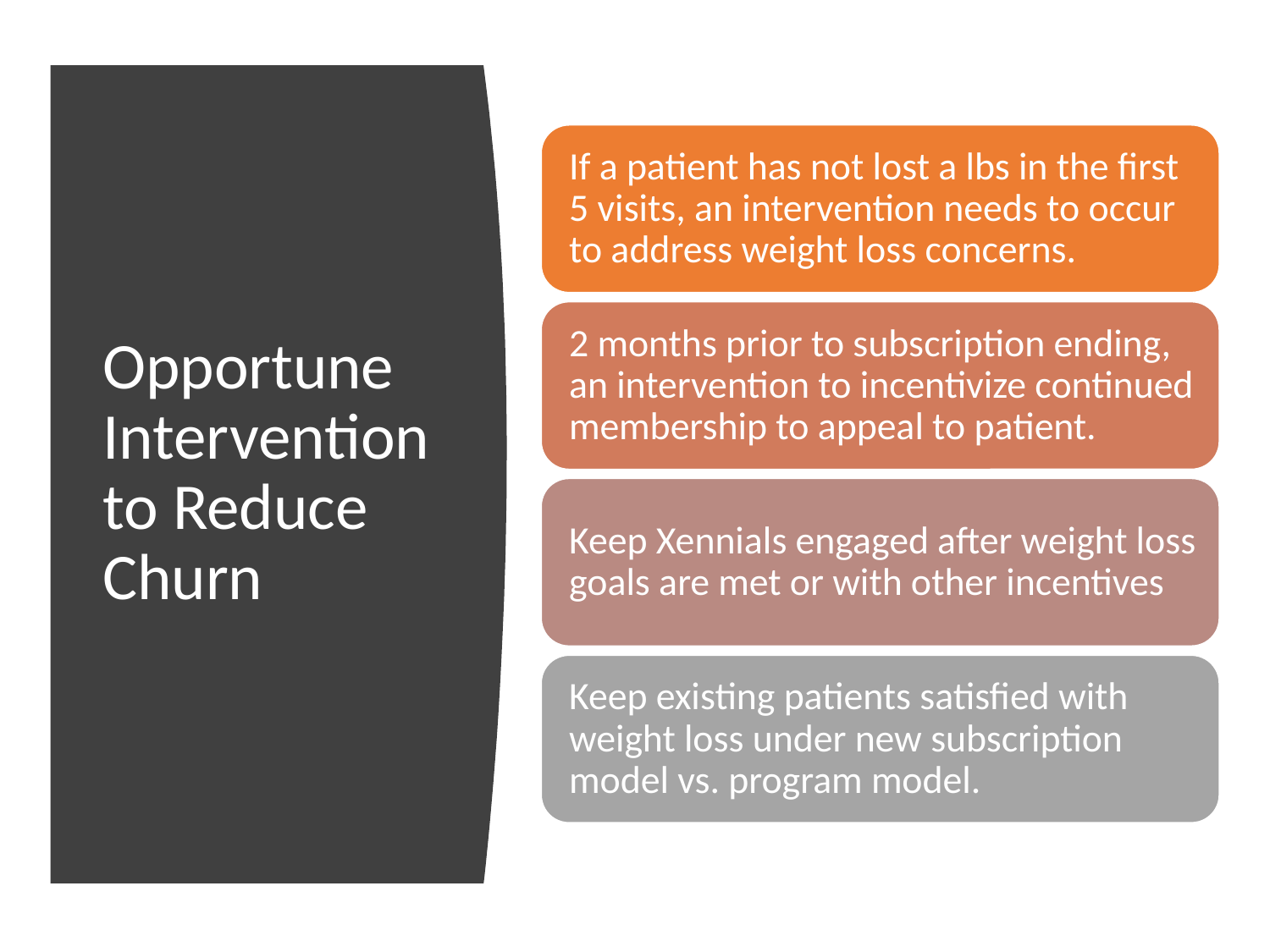

If a patient has not lost a lbs in the first 5 visits, an intervention needs to occur to address weight loss concerns.
2 months prior to subscription ending, an intervention to incentivize continued membership to appeal to patient.
Keep Xennials engaged after weight loss goals are met or with other incentives
Keep existing patients satisfied with weight loss under new subscription model vs. program model.

# Opportune Intervention to Reduce Churn